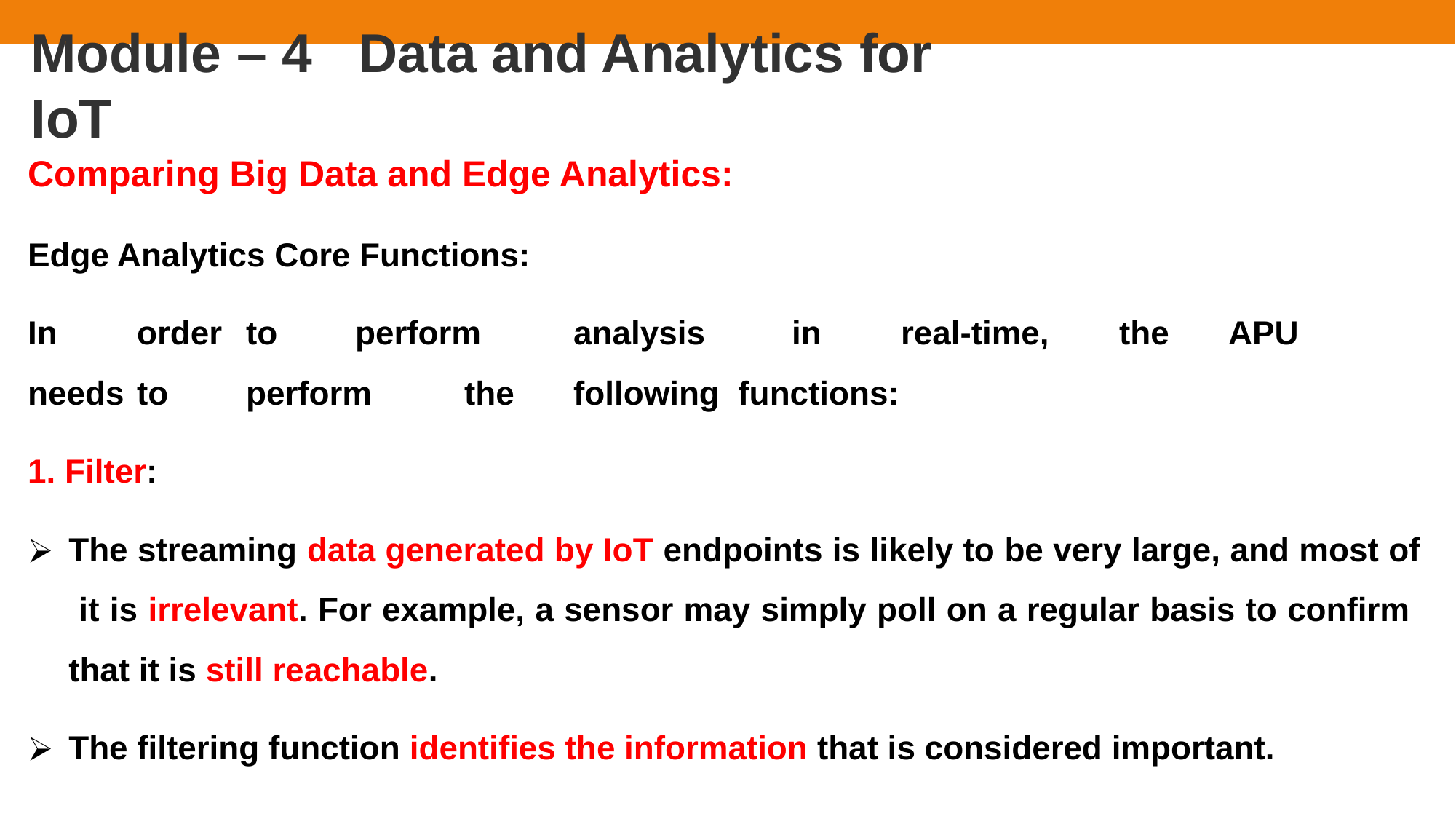

# Module – 4	Data and Analytics for IoT
Comparing Big Data and Edge Analytics:
Edge Analytics Core Functions:
In	order	to	perform	analysis	in	real-time,	the	APU	needs	to	perform	the	following  functions:
1. Filter:
The streaming data generated by IoT endpoints is likely to be very large, and most of  it is irrelevant. For example, a sensor may simply poll on a regular basis to confirm  that it is still reachable.
The filtering function identifies the information that is considered important.